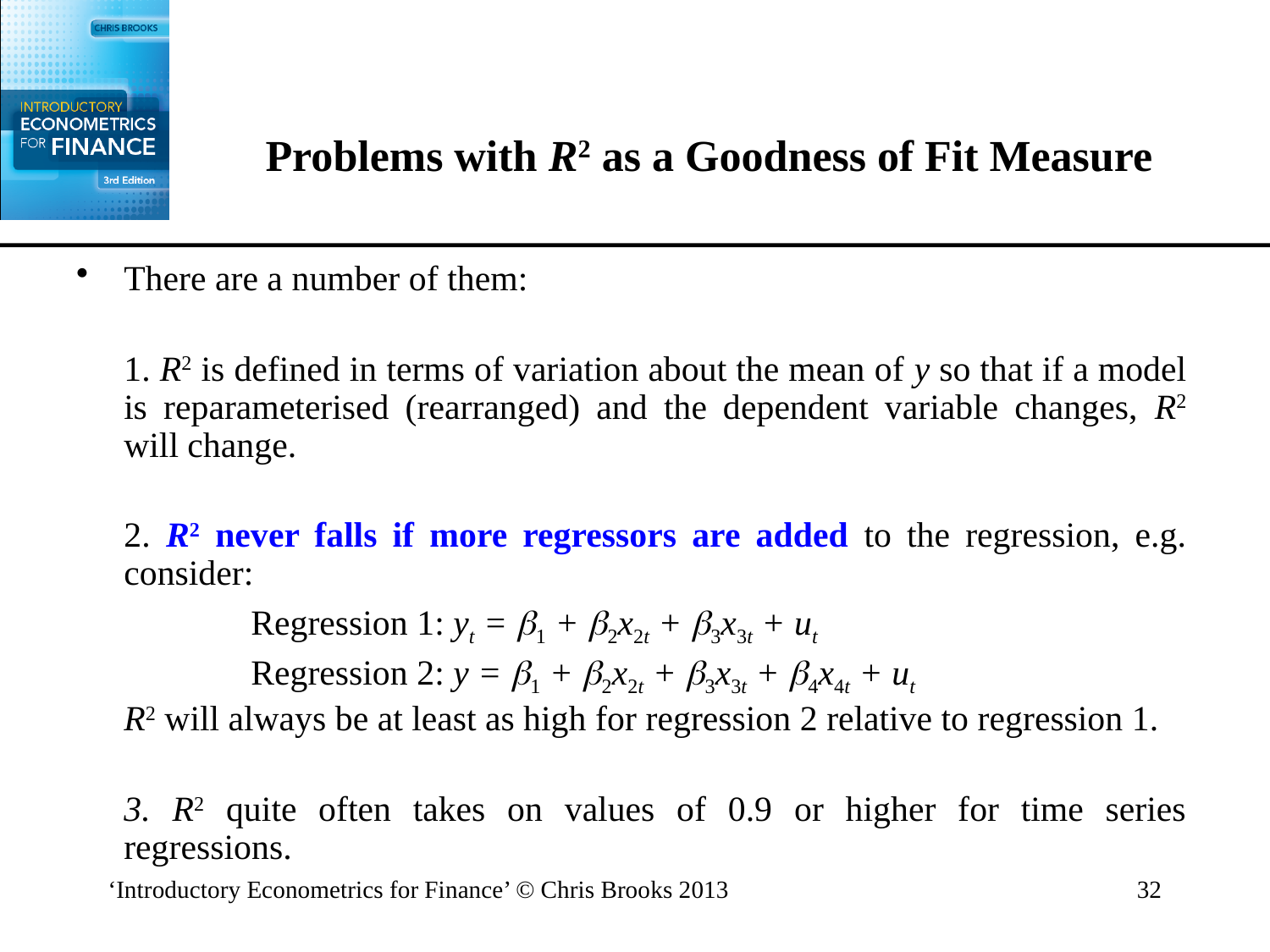

# Problems with R2 as a Goodness of Fit Measure
There are a number of them:

	1. R2 is defined in terms of variation about the mean of y so that if a model is reparameterised (rearranged) and the dependent variable changes, R2 will change.

	2. R2 never falls if more regressors are added to the regression, e.g. consider:
		Regression 1: yt = β1 + β2x2t + β3x3t + ut
		Regression 2: y = β1 + β2x2t + β3x3t + β4x4t + ut
	R2 will always be at least as high for regression 2 relative to regression 1.

	3. R2 quite often takes on values of 0.9 or higher for time series regressions.

‘Introductory Econometrics for Finance’ © Chris Brooks 2013
32